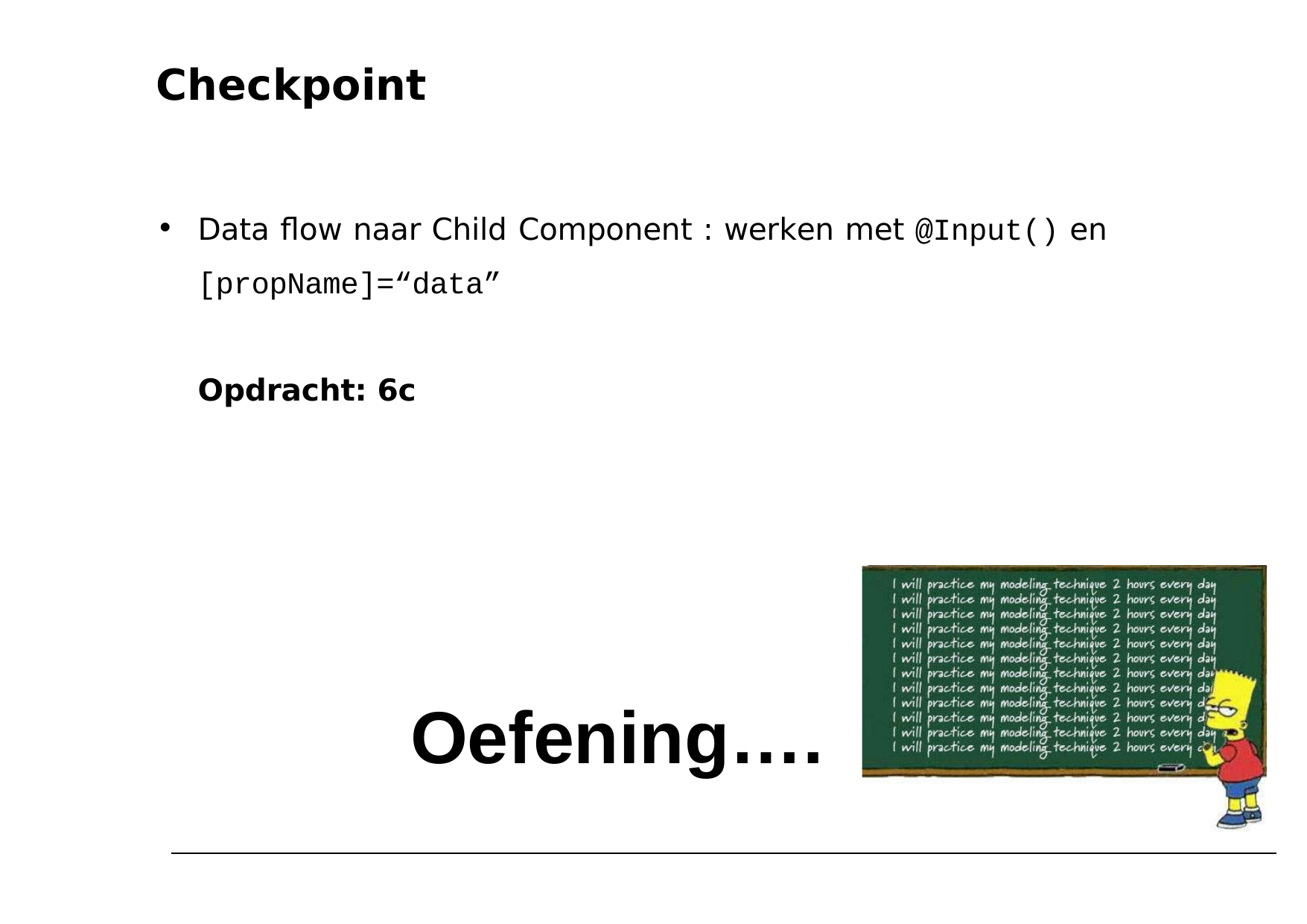

# Checkpoint
Data flow naar Child Component : werken met @Input() en
[propName]=“data”

Opdracht: 6c

Oefening….